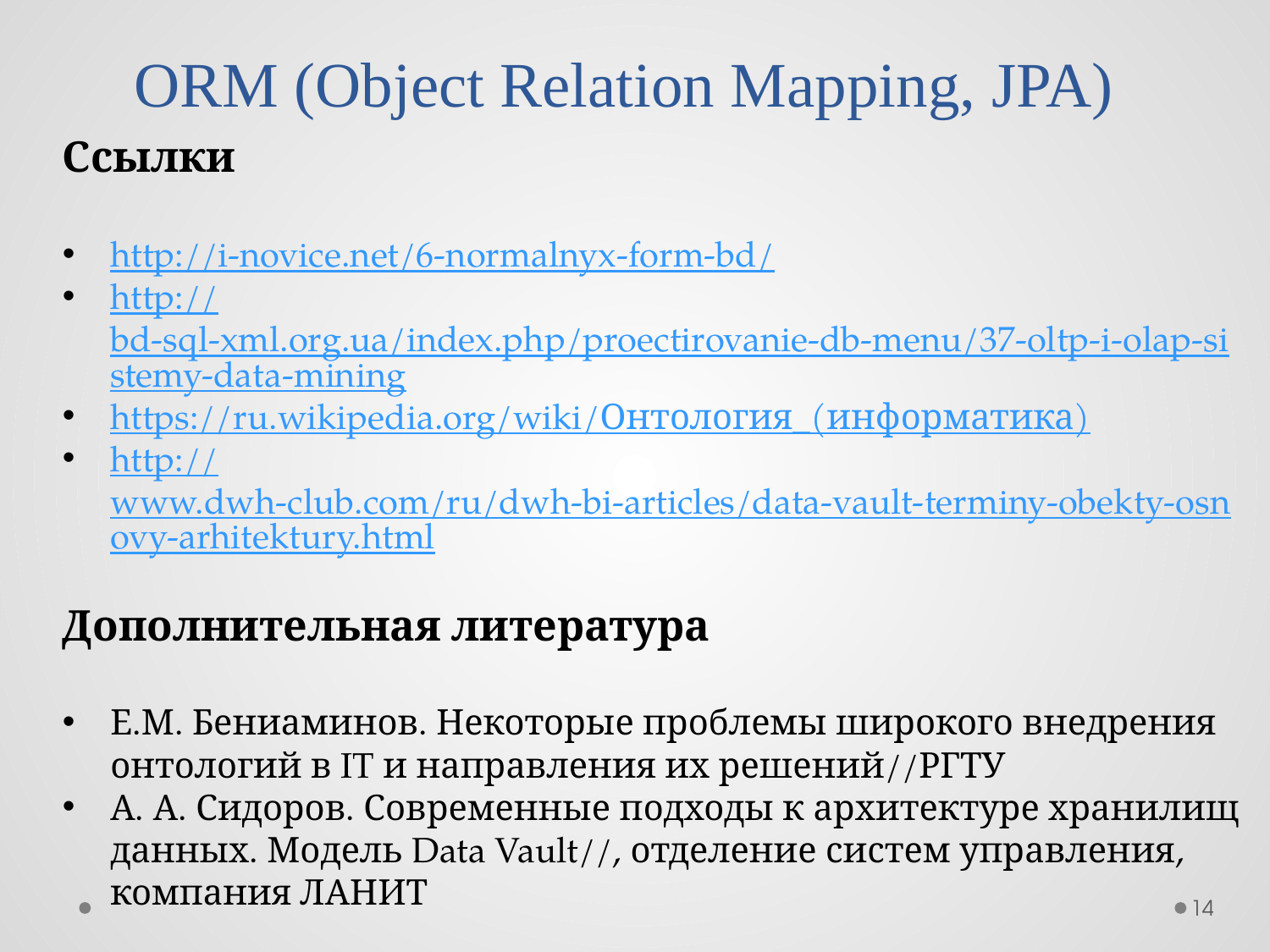

# ORM (Object Relation Mapping, JPA)

Ссылки

http://i-novice.net/6-normalnyx-form-bd/
http://bd-sql-xml.org.ua/index.php/proectirovanie-db-menu/37-oltp-i-olap-sistemy-data-mining
https://ru.wikipedia.org/wiki/Онтология_(информатика)
http://www.dwh-club.com/ru/dwh-bi-articles/data-vault-terminy-obekty-osnovy-arhitektury.html

Дополнительная литература

Е.М. Бениаминов. Некоторые проблемы широкого внедрения онтологий в IT и направления их решений//РГТУ
А. А. Сидоров. Современные подходы к архитектуре хранилищ данных. Модель Data Vault//, отделение систем управления, компания ЛАНИТ
14